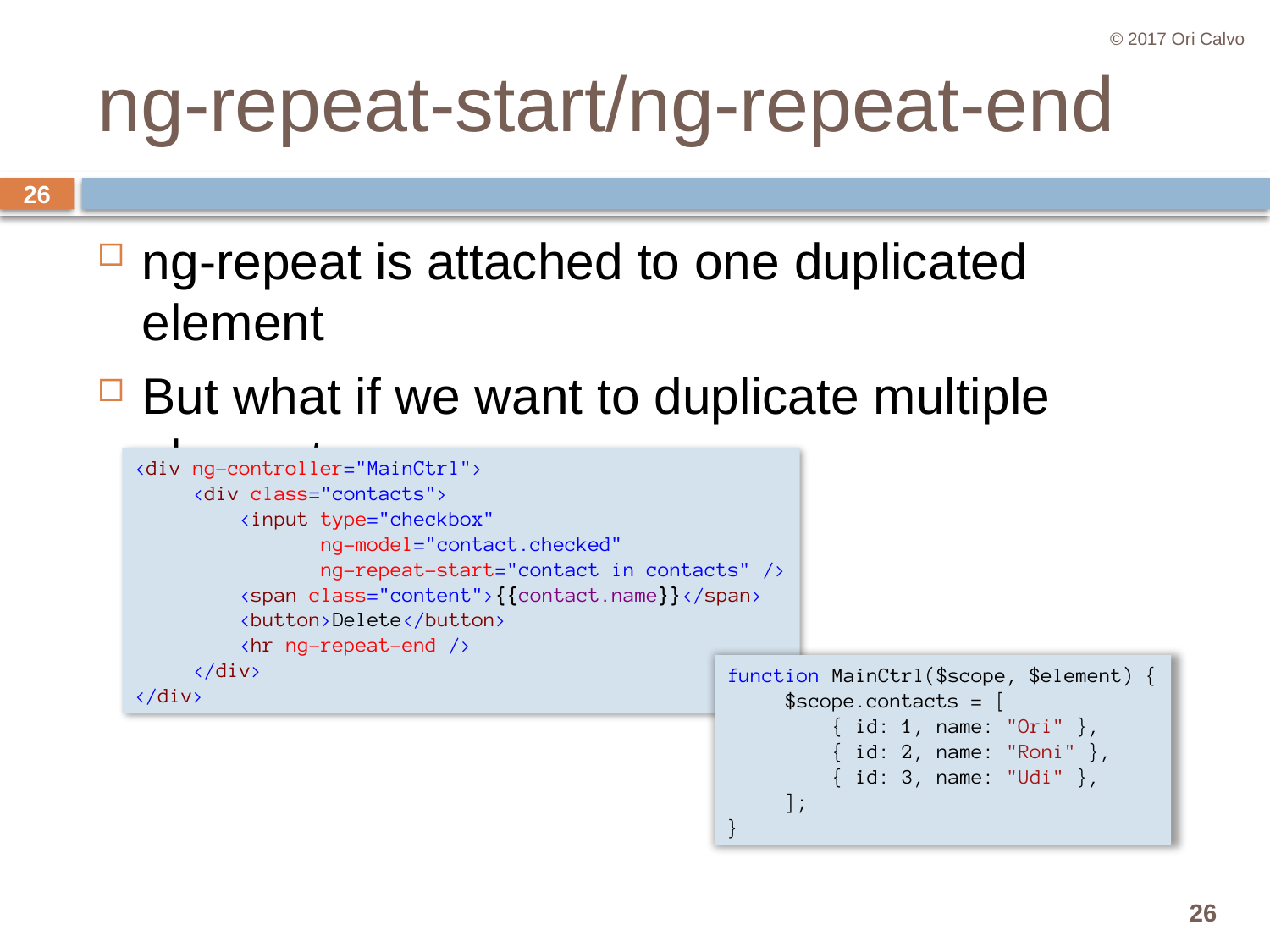

© 2017 Ori Calvo
# ng-repeat-start/ng-repeat-end
26
ng-repeat is attached to one duplicated element
But what if we want to duplicate multiple elements
<div ng-controller="MainCtrl">
     <div class="contacts">
         <input type="checkbox"
                ng-model="contact.checked"
                ng-repeat-start="contact in contacts" />
         <span class="content">{{contact.name}}</span>
         <button>Delete</button>
         <hr ng-repeat-end />
     </div>
</div>
function MainCtrl($scope, $element) {
     $scope.contacts = [
         { id: 1, name: "Ori" },
         { id: 2, name: "Roni" },
         { id: 3, name: "Udi" },
     ];
}